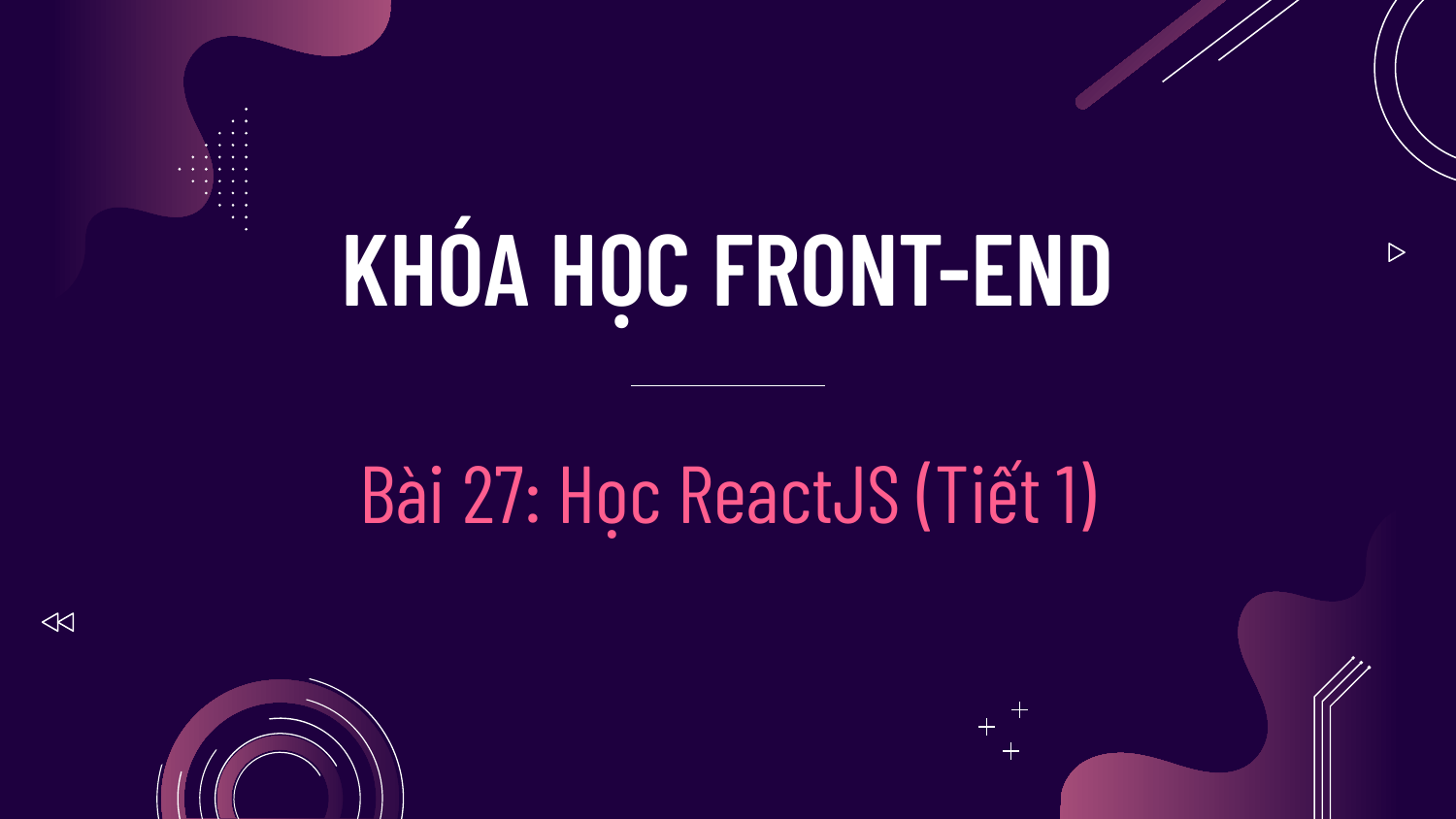

# KHÓA HỌC FRONT-END Bài 27: Học ReactJS (Tiết 1)